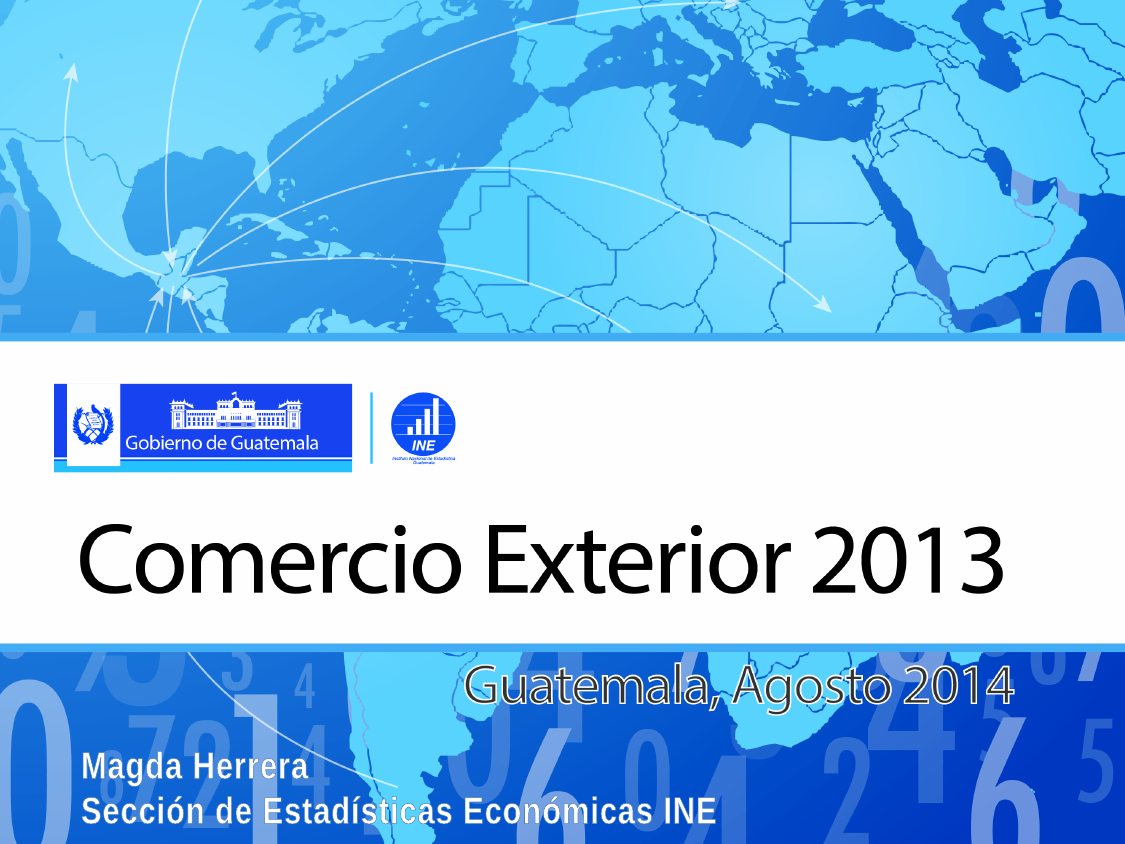

Magda Herrera
Sección de Estadísticas Económicas INE